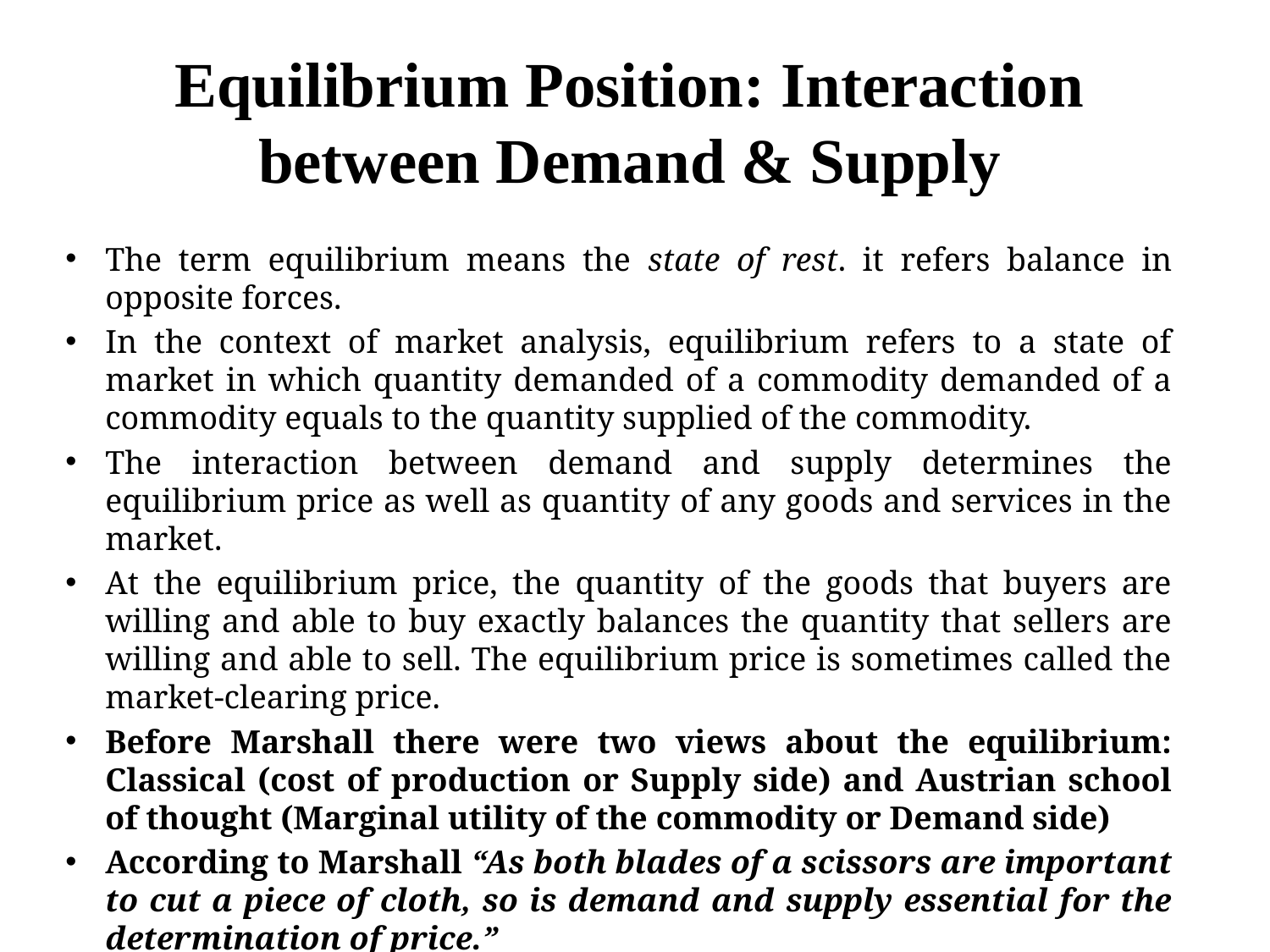

# Equilibrium Position: Interaction between Demand & Supply
The term equilibrium means the state of rest. it refers balance in opposite forces.
In the context of market analysis, equilibrium refers to a state of market in which quantity demanded of a commodity demanded of a commodity equals to the quantity supplied of the commodity.
The interaction between demand and supply determines the equilibrium price as well as quantity of any goods and services in the market.
At the equilibrium price, the quantity of the goods that buyers are willing and able to buy exactly balances the quantity that sellers are willing and able to sell. The equilibrium price is sometimes called the market-clearing price.
Before Marshall there were two views about the equilibrium: Classical (cost of production or Supply side) and Austrian school of thought (Marginal utility of the commodity or Demand side)
According to Marshall “As both blades of a scissors are important to cut a piece of cloth, so is demand and supply essential for the determination of price.”